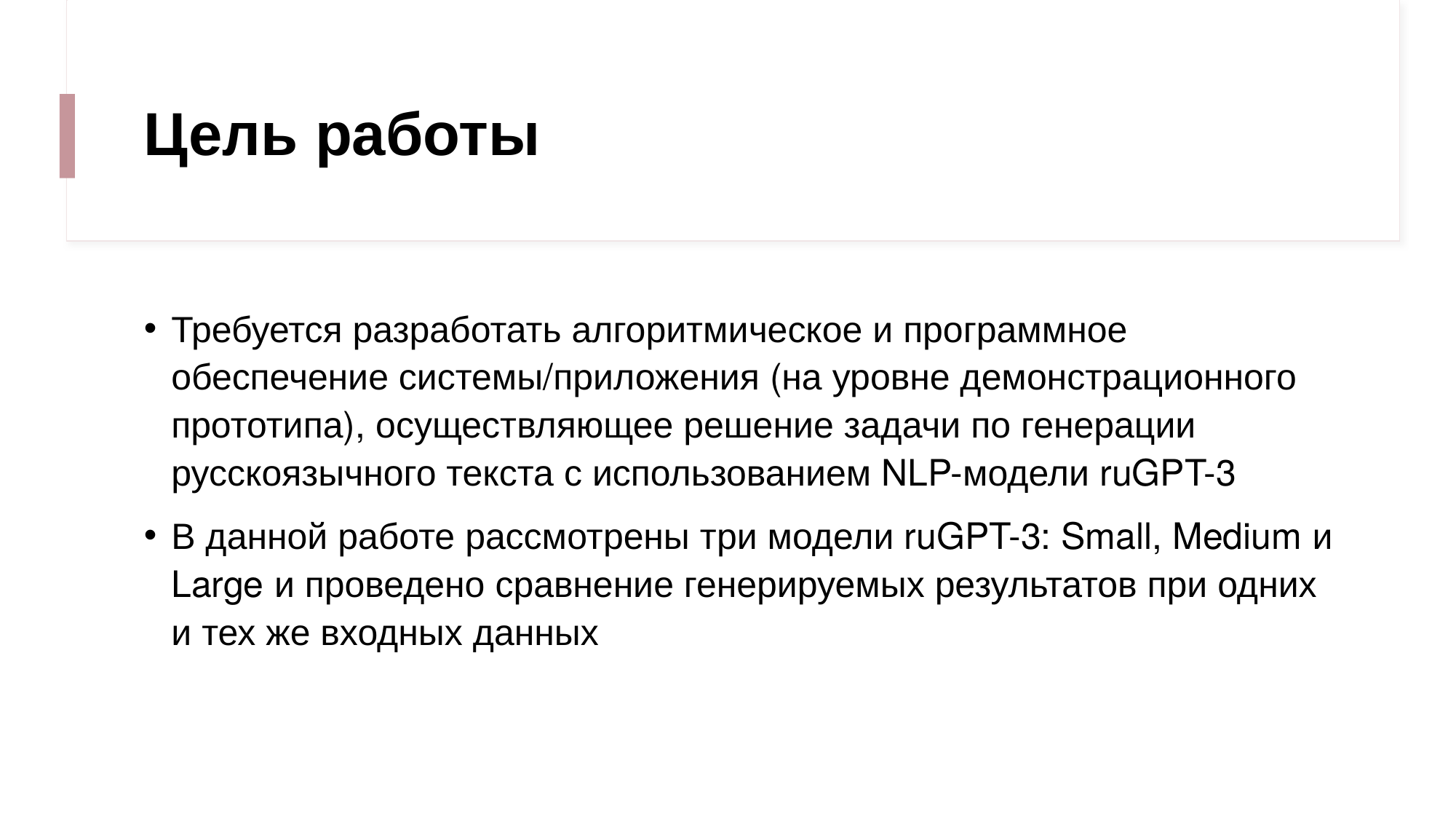

# Цель работы
Требуется разработать алгоритмическое и программное обеспечение системы/приложения (на уровне демонстрационного прототипа), осуществляющее решение задачи по генерации русскоязычного текста с использованием NLP-модели ruGPT-3
В данной работе рассмотрены три модели ruGPT-3: Small, Medium и Large и проведено сравнение генерируемых результатов при одних и тех же входных данных